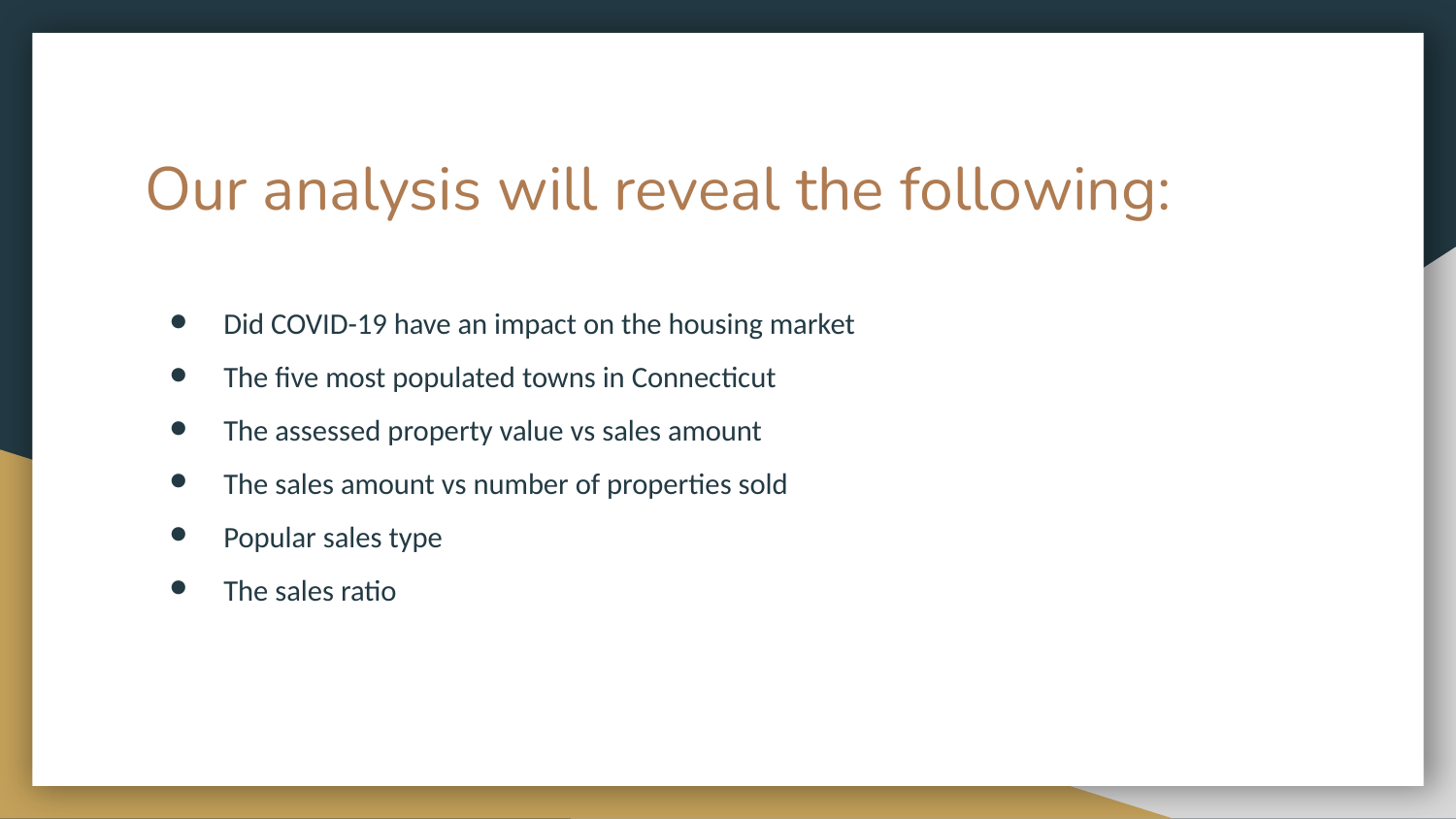

# Our analysis will reveal the following:
Did COVID-19 have an impact on the housing market
The five most populated towns in Connecticut
The assessed property value vs sales amount
The sales amount vs number of properties sold
Popular sales type
The sales ratio